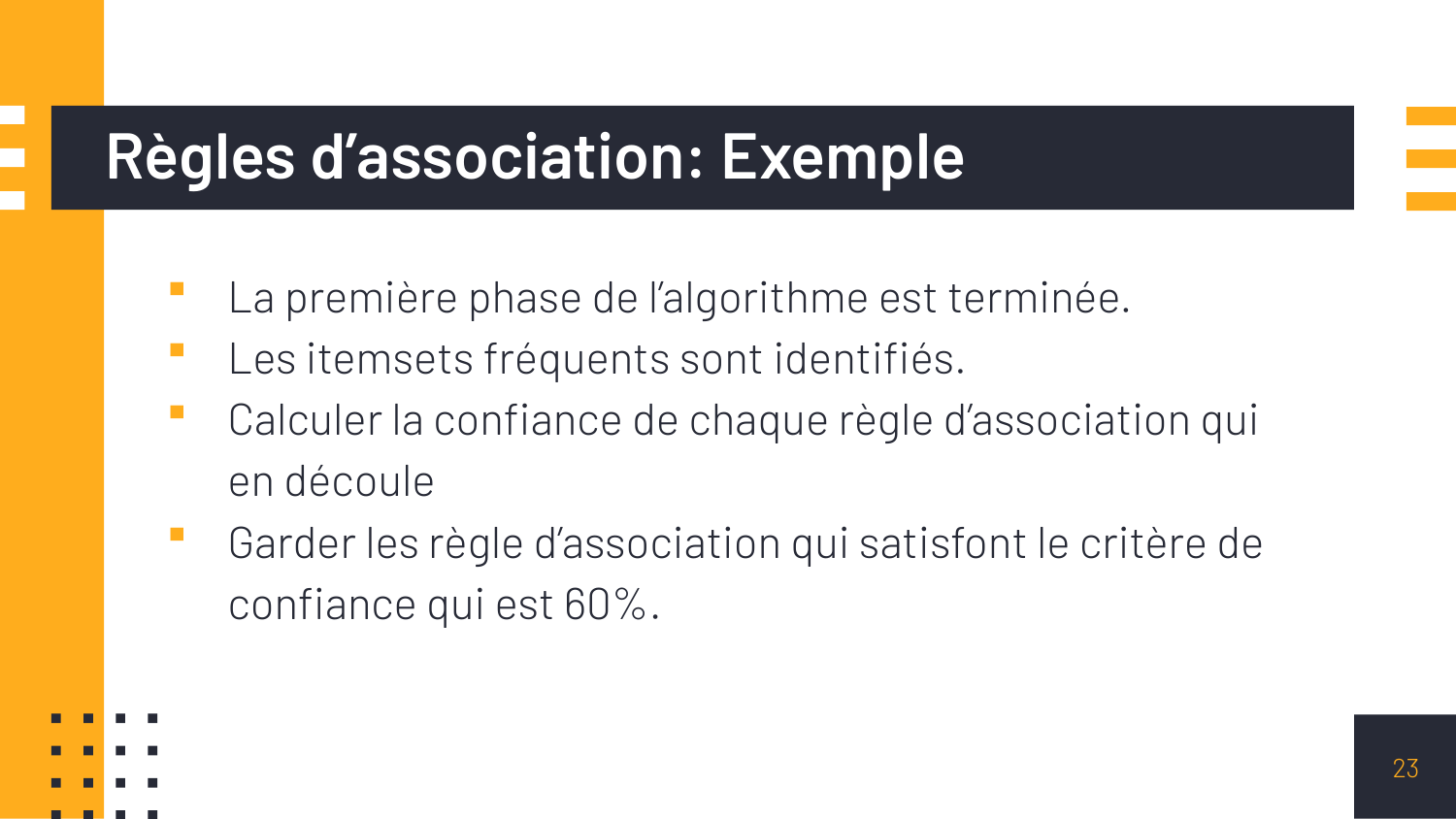

# Règles d’association: Exemple
La première phase de l’algorithme est terminée.
Les itemsets fréquents sont identifiés.
Calculer la confiance de chaque règle d’association qui en découle
Garder les règle d’association qui satisfont le critère de confiance qui est 60%.
23